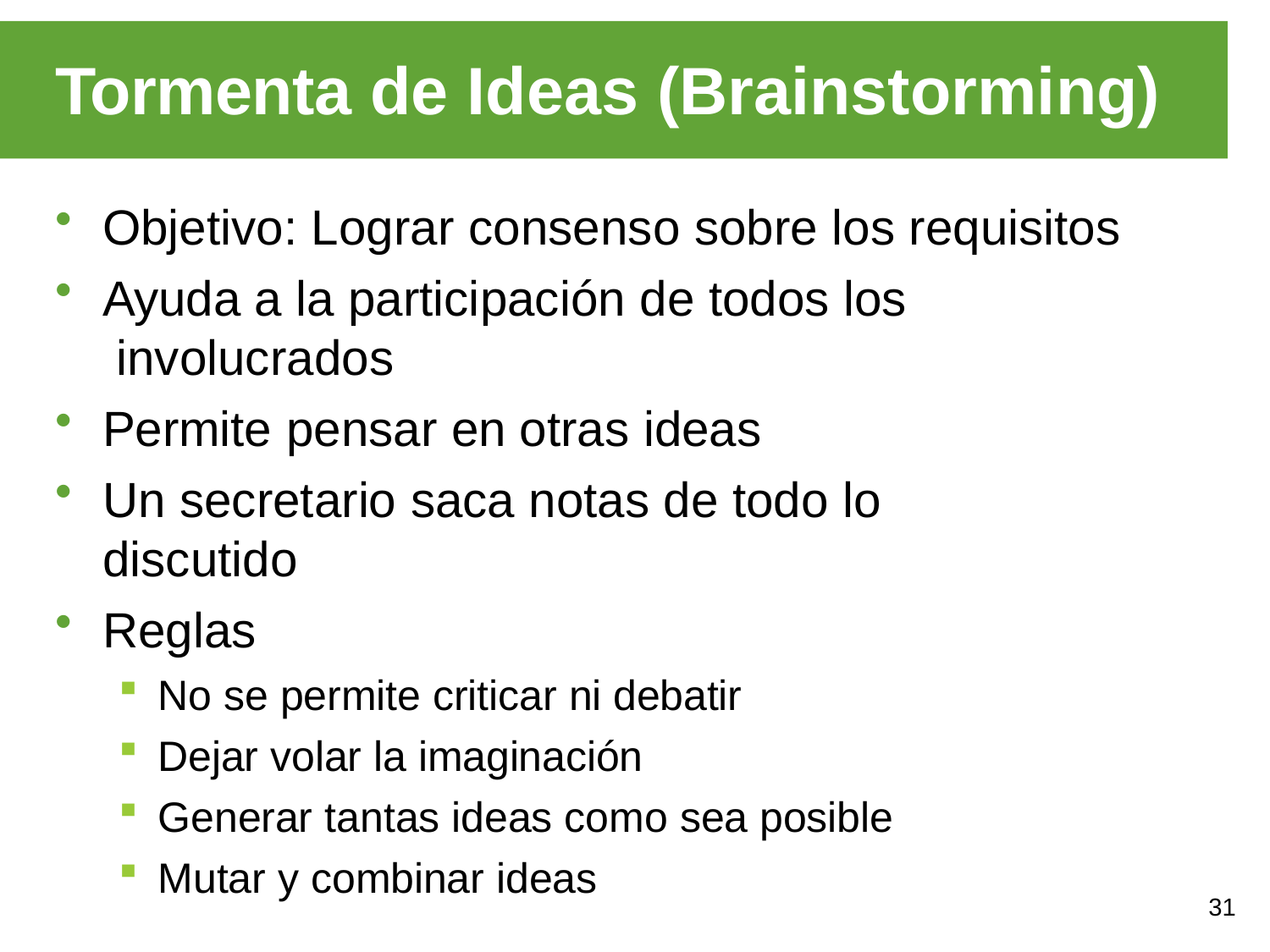

# Tormenta de Ideas (Brainstorming)
Objetivo: Lograr consenso sobre los requisitos
Ayuda a la participación de todos los  involucrados
Permite pensar en otras ideas
Un secretario saca notas de todo lo discutido
Reglas
No se permite criticar ni debatir
Dejar volar la imaginación
Generar tantas ideas como sea posible
Mutar y combinar ideas
31